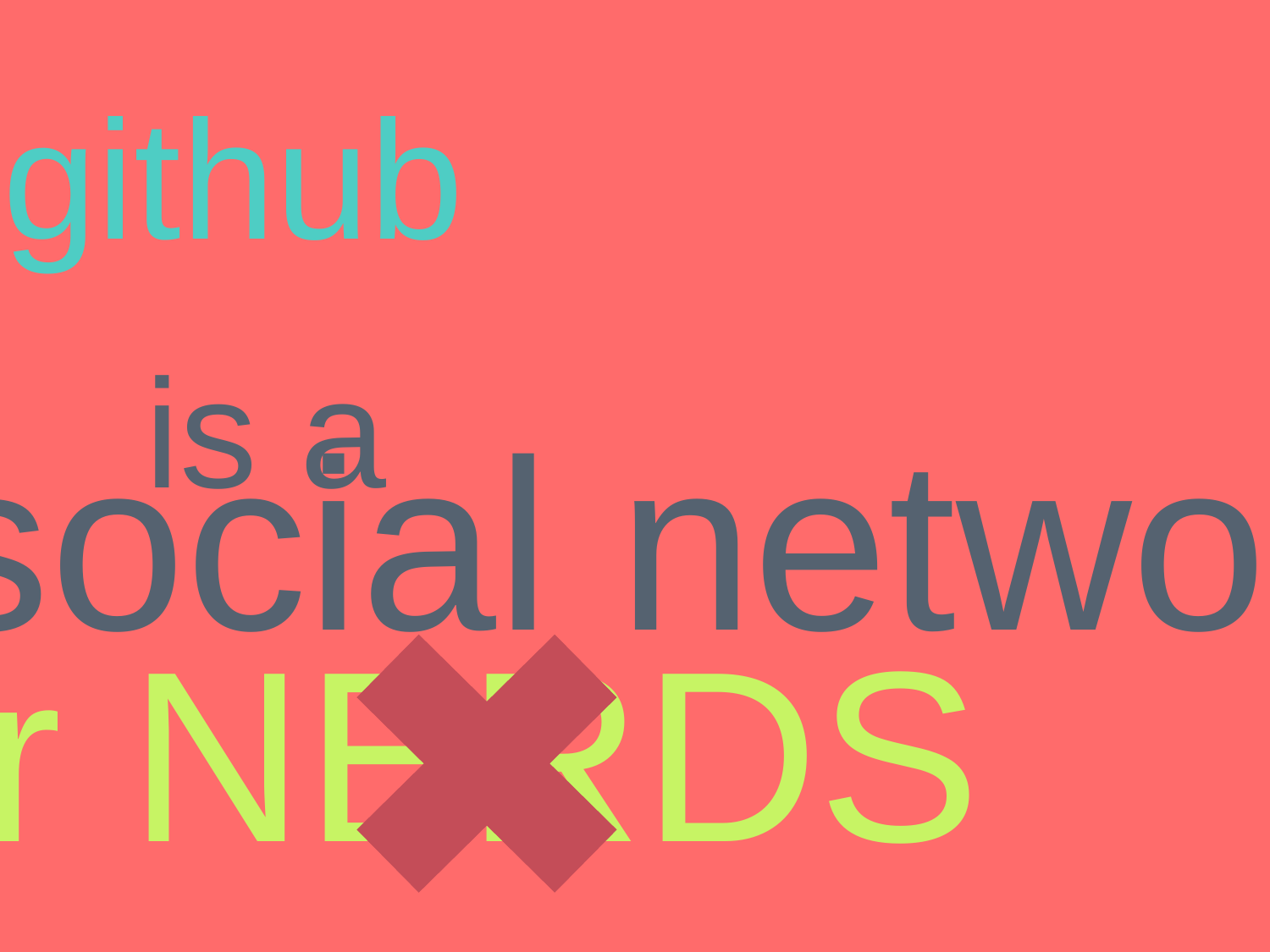

github
is a
social network

for NERDS